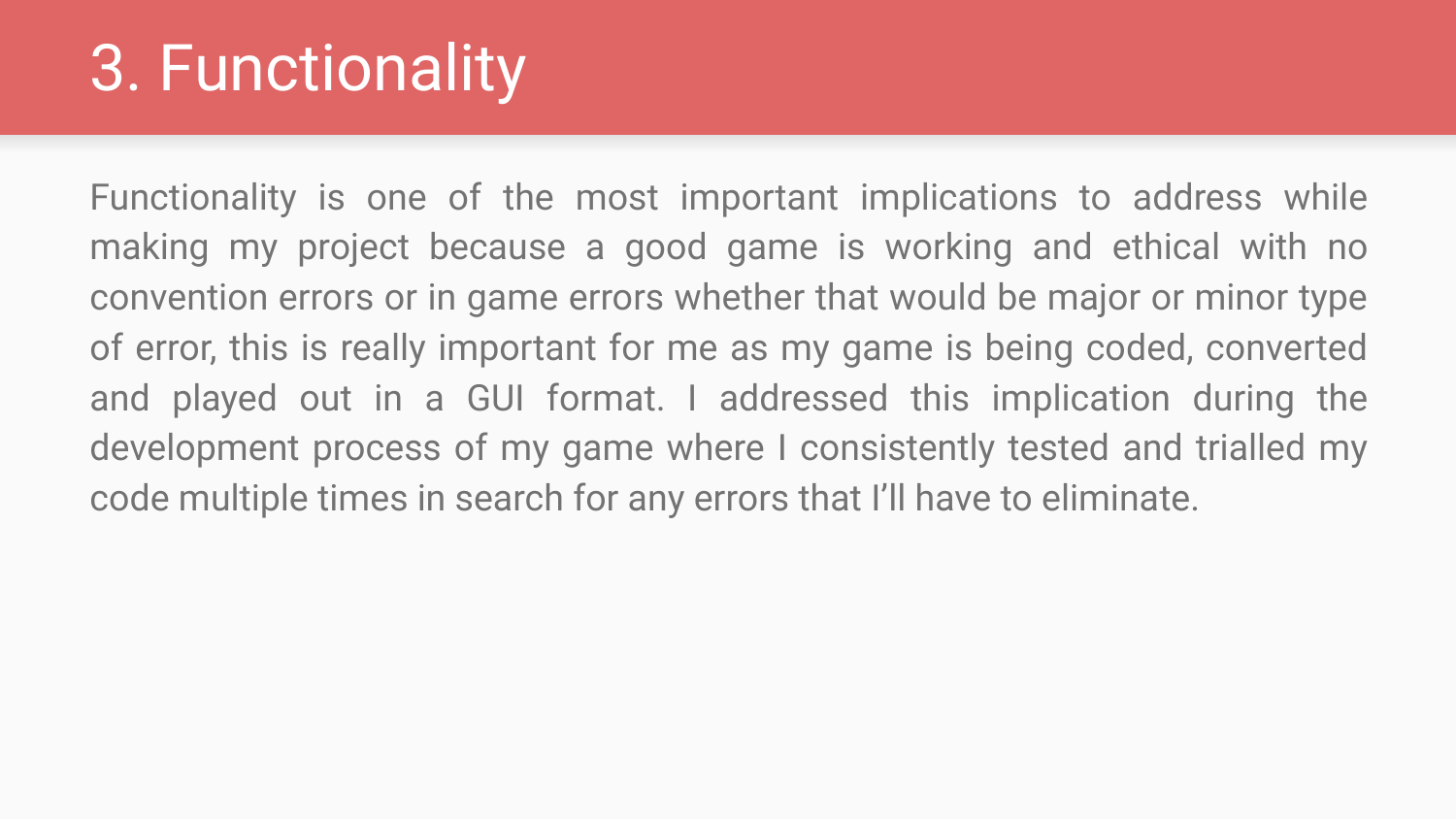

# 3. Functionality
Functionality is one of the most important implications to address while making my project because a good game is working and ethical with no convention errors or in game errors whether that would be major or minor type of error, this is really important for me as my game is being coded, converted and played out in a GUI format. I addressed this implication during the development process of my game where I consistently tested and trialled my code multiple times in search for any errors that I’ll have to eliminate.